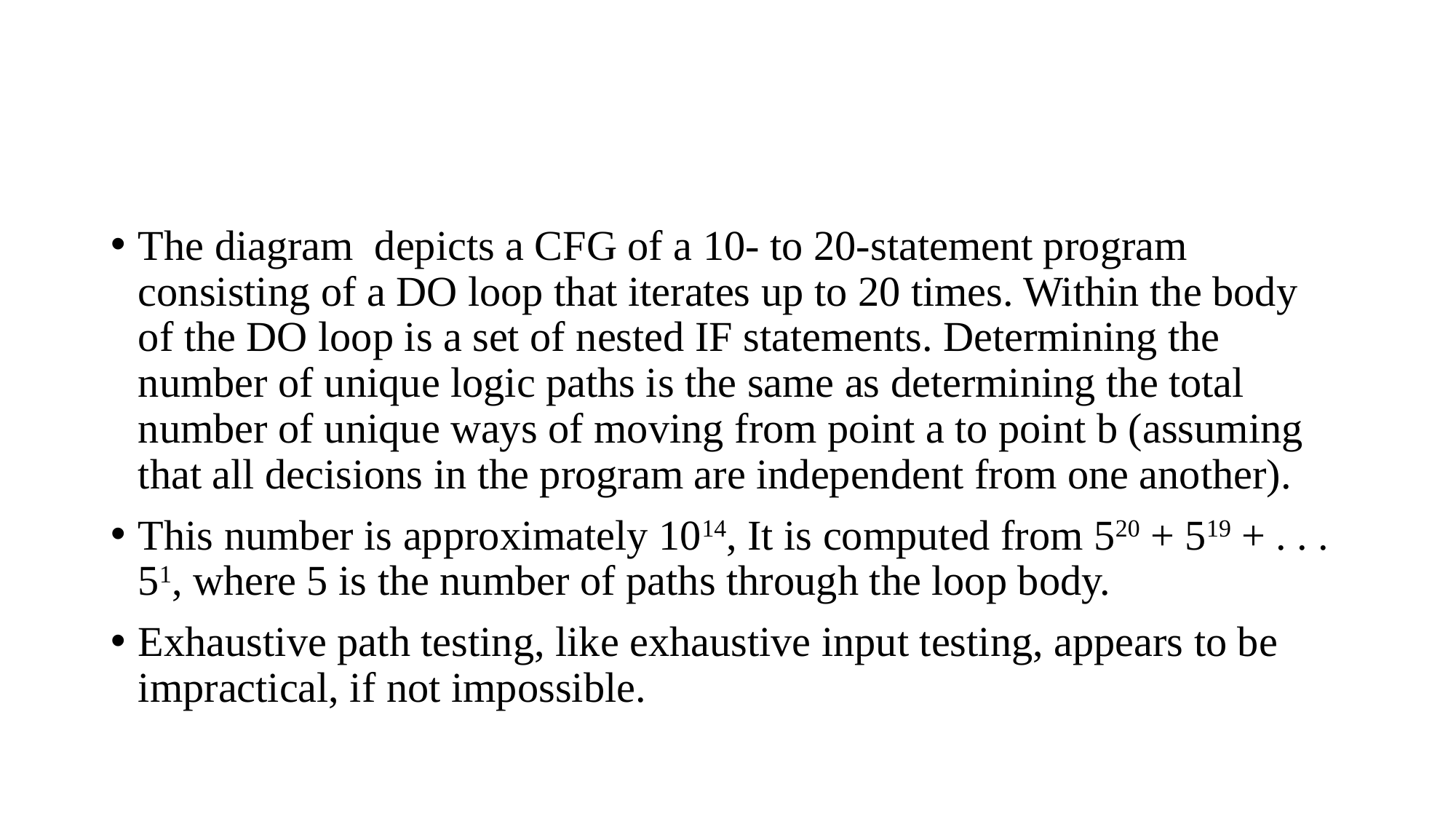

#
The diagram  depicts a CFG of a 10- to 20-statement program consisting of a DO loop that iterates up to 20 times. Within the body of the DO loop is a set of nested IF statements. Determining the number of unique logic paths is the same as determining the total number of unique ways of moving from point a to point b (assuming that all decisions in the program are independent from one another).
This number is approximately 1014, It is computed from 520 + 519 + . . . 51, where 5 is the number of paths through the loop body.
Exhaustive path testing, like exhaustive input testing, appears to be impractical, if not impossible.